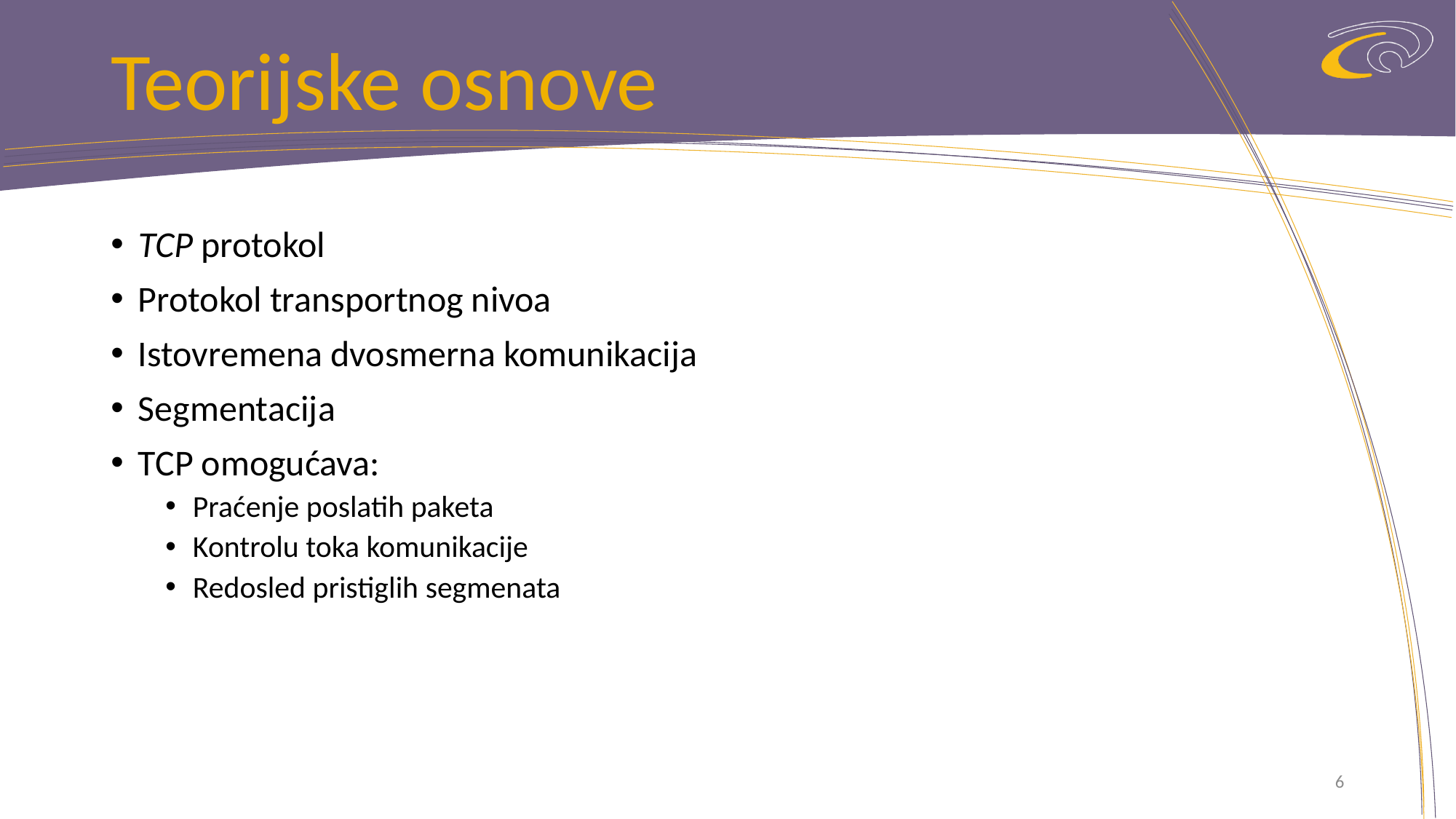

# Teorijske osnove
TCP protokol
Protokol transportnog nivoa
Istovremena dvosmerna komunikacija
Segmentacija
TCP omogućava:
Praćenje poslatih paketa
Kontrolu toka komunikacije
Redosled pristiglih segmenata
6